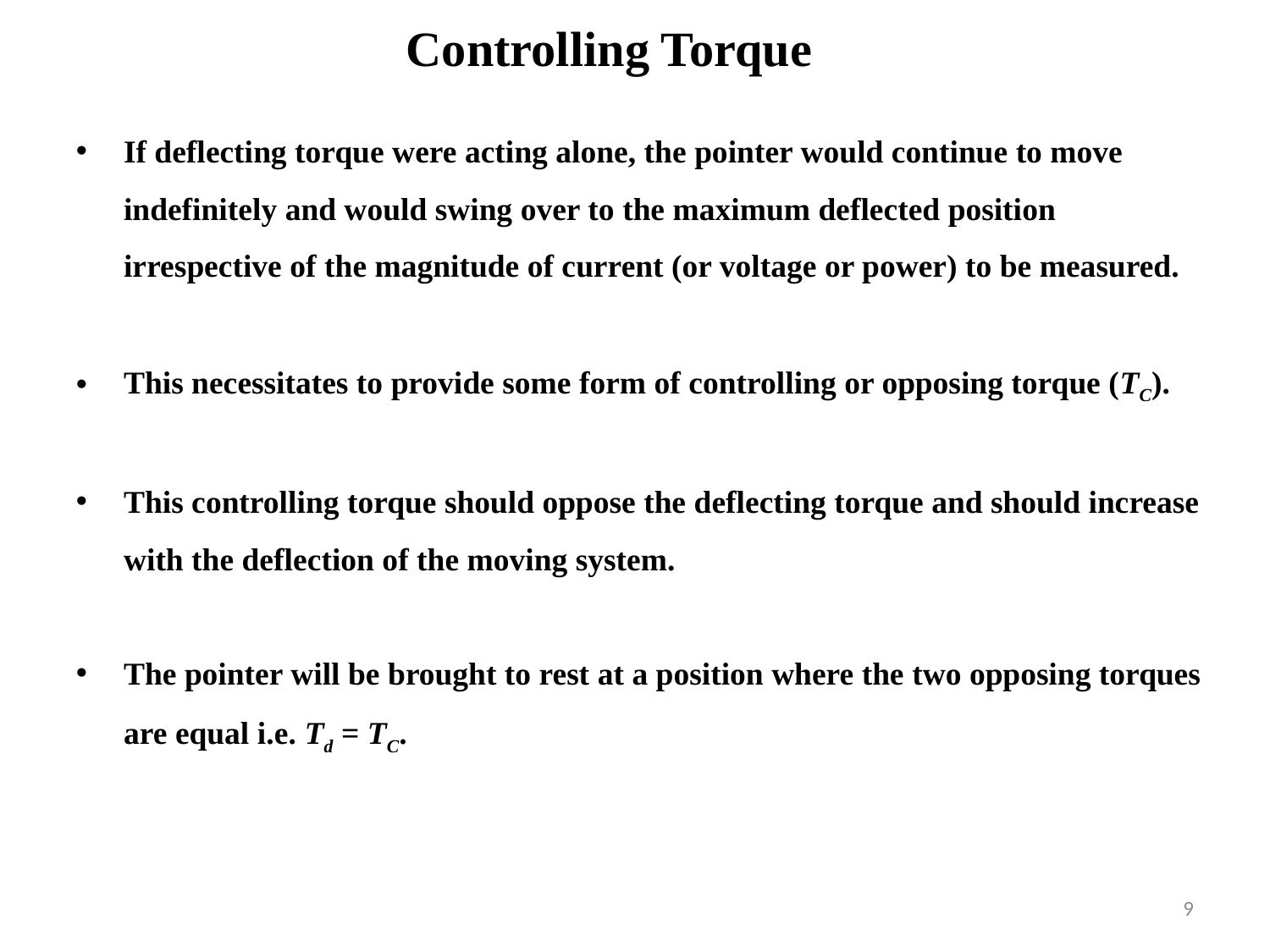

Controlling Torque
If deflecting torque were acting alone, the pointer would continue to move indefinitely and would swing over to the maximum deflected position irrespective of the magnitude of current (or voltage or power) to be measured.

This necessitates to provide some form of controlling or opposing torque (TC).

This controlling torque should oppose the deflecting torque and should increase with the deflection of the moving system.

The pointer will be brought to rest at a position where the two opposing torques are equal i.e. Td = TC.
9